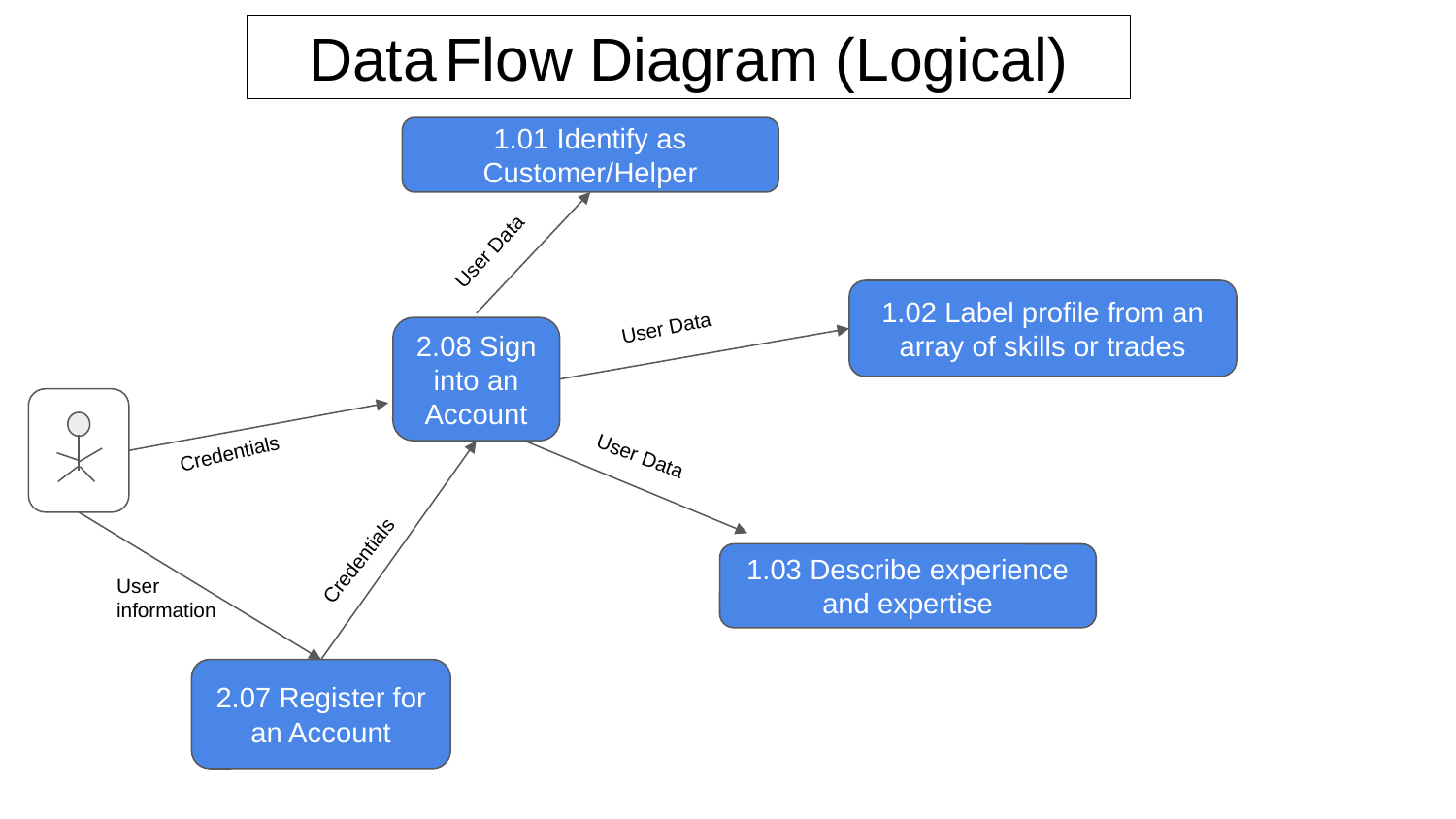

Data Flow Diagram (Logical)
1.01 Identify as Customer/Helper
User Data
1.02 Label profile from an array of skills or trades
User Data
2.08 Sign into an Account

Credentials
User Data
Credentials

1.03 Describe experience and expertise
User information

2.07 Register for an Account